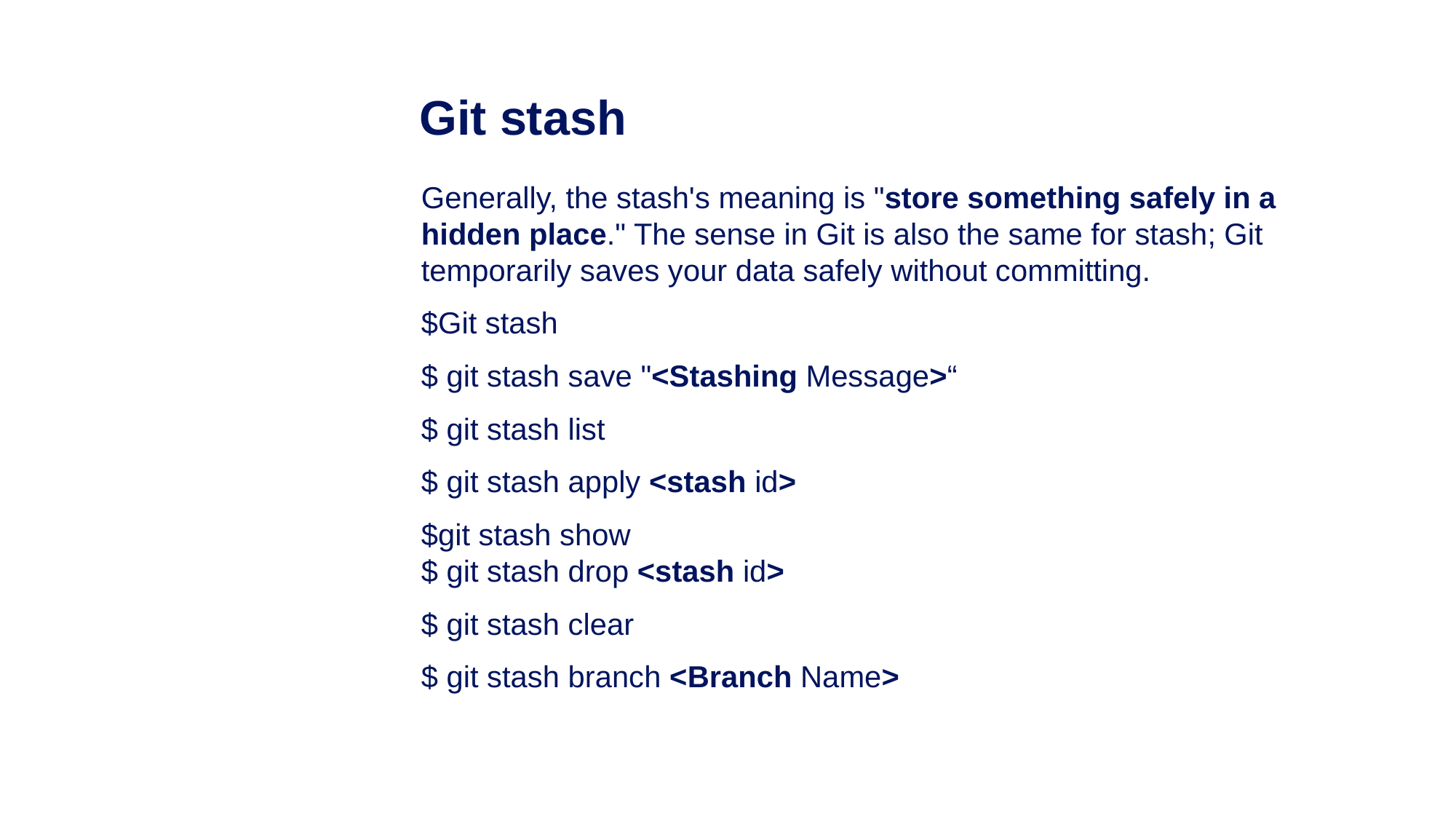

Git stash
Generally, the stash's meaning is "store something safely in a hidden place." The sense in Git is also the same for stash; Git temporarily saves your data safely without committing.
$Git stash
$ git stash save "<Stashing Message>“
$ git stash list
$ git stash apply <stash id>
$git stash show  
$ git stash drop <stash id>
$ git stash clear
$ git stash branch <Branch Name>